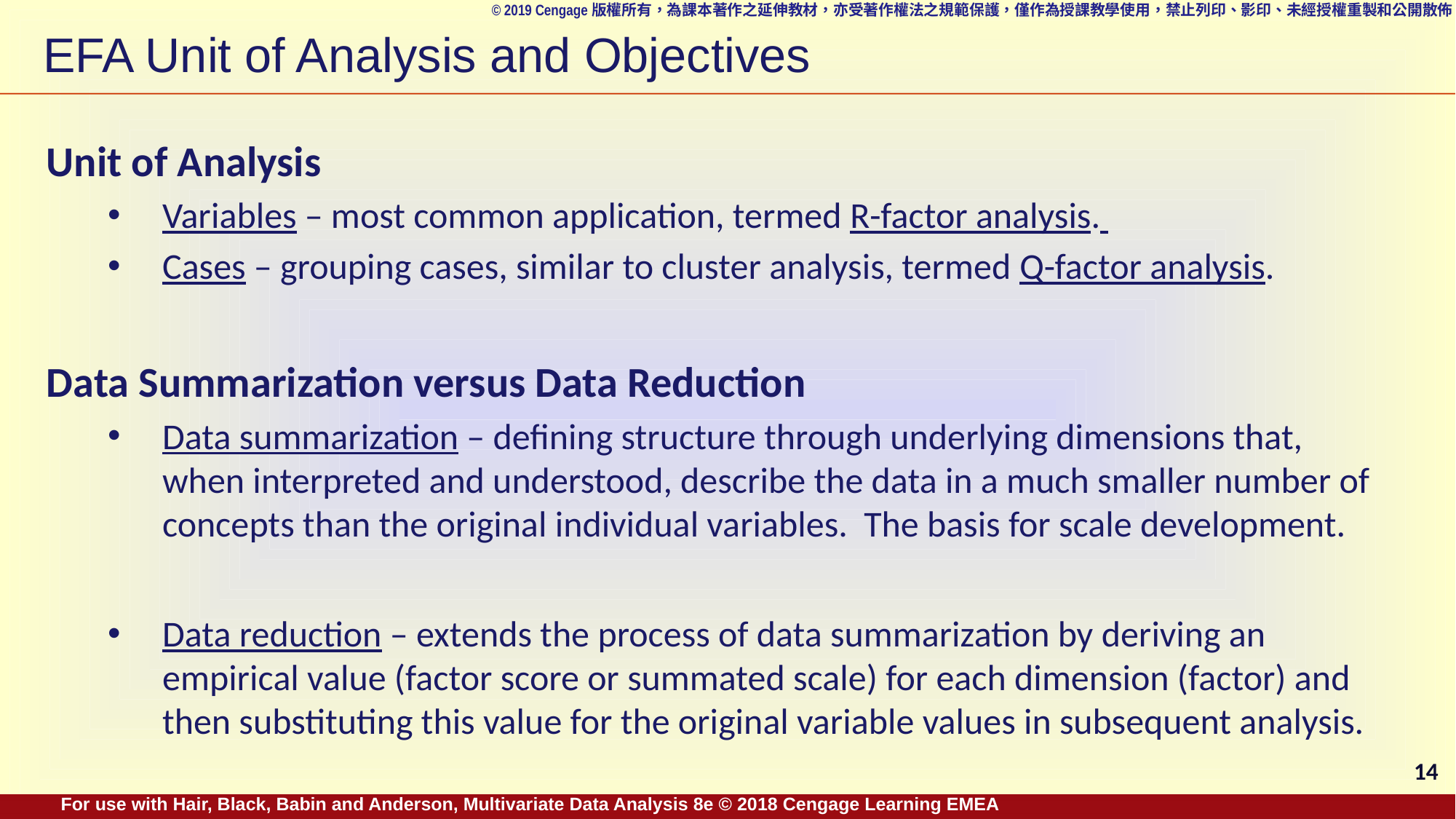

# EFA Unit of Analysis and Objectives
Unit of Analysis
Variables – most common application, termed R-factor analysis.
Cases – grouping cases, similar to cluster analysis, termed Q-factor analysis.

Data Summarization versus Data Reduction
Data summarization – defining structure through underlying dimensions that, when interpreted and understood, describe the data in a much smaller number of concepts than the original individual variables.  The basis for scale development.

Data reduction – extends the process of data summarization by deriving an empirical value (factor score or summated scale) for each dimension (factor) and then substituting this value for the original variable values in subsequent analysis.

14
For use with Hair, Black, Babin and Anderson, Multivariate Data Analysis 8e © 2018 Cengage Learning EMEA